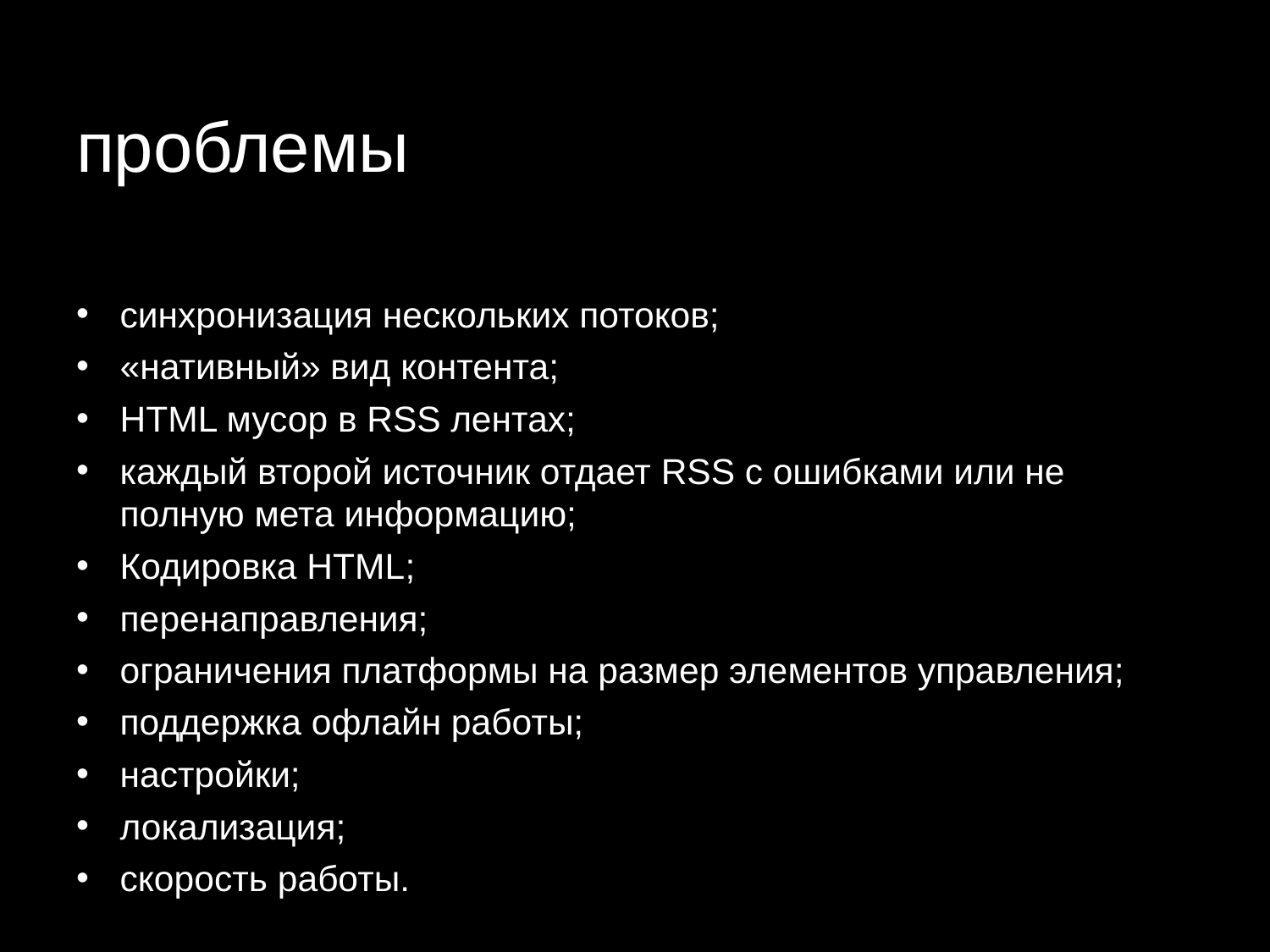

# проблемы
синхронизация нескольких потоков;
«нативный» вид контента;
HTML мусор в RSS лентах;
каждый второй источник отдает RSS с ошибками или не полную мета информацию;
Кодировка HTML;
перенаправления;
ограничения платформы на размер элементов управления;
поддержка офлайн работы;
настройки;
локализация;
скорость работы.